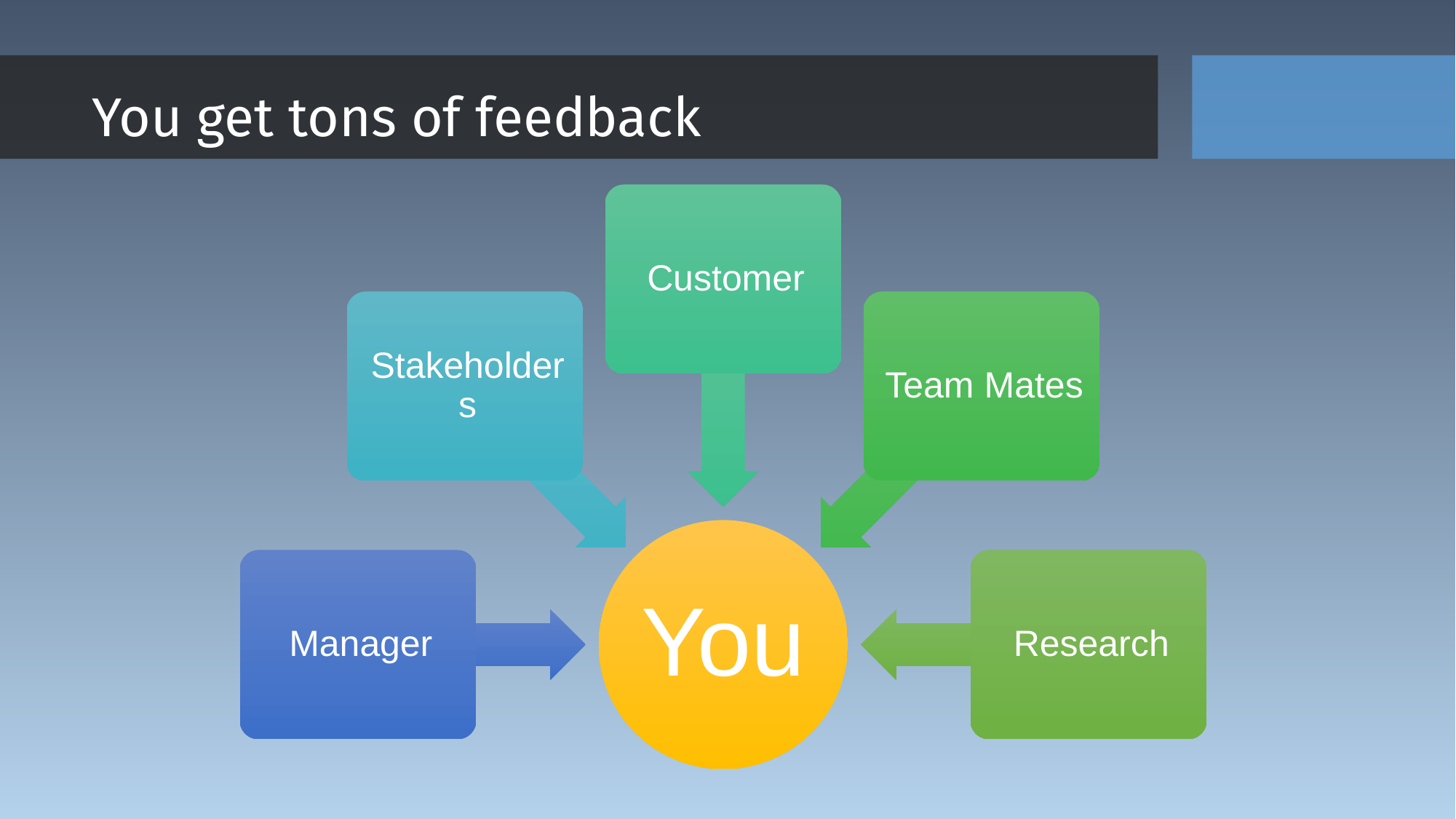

You get tons of feedback

You
Manager
Stakeholders
Customer
Team Mates
Research